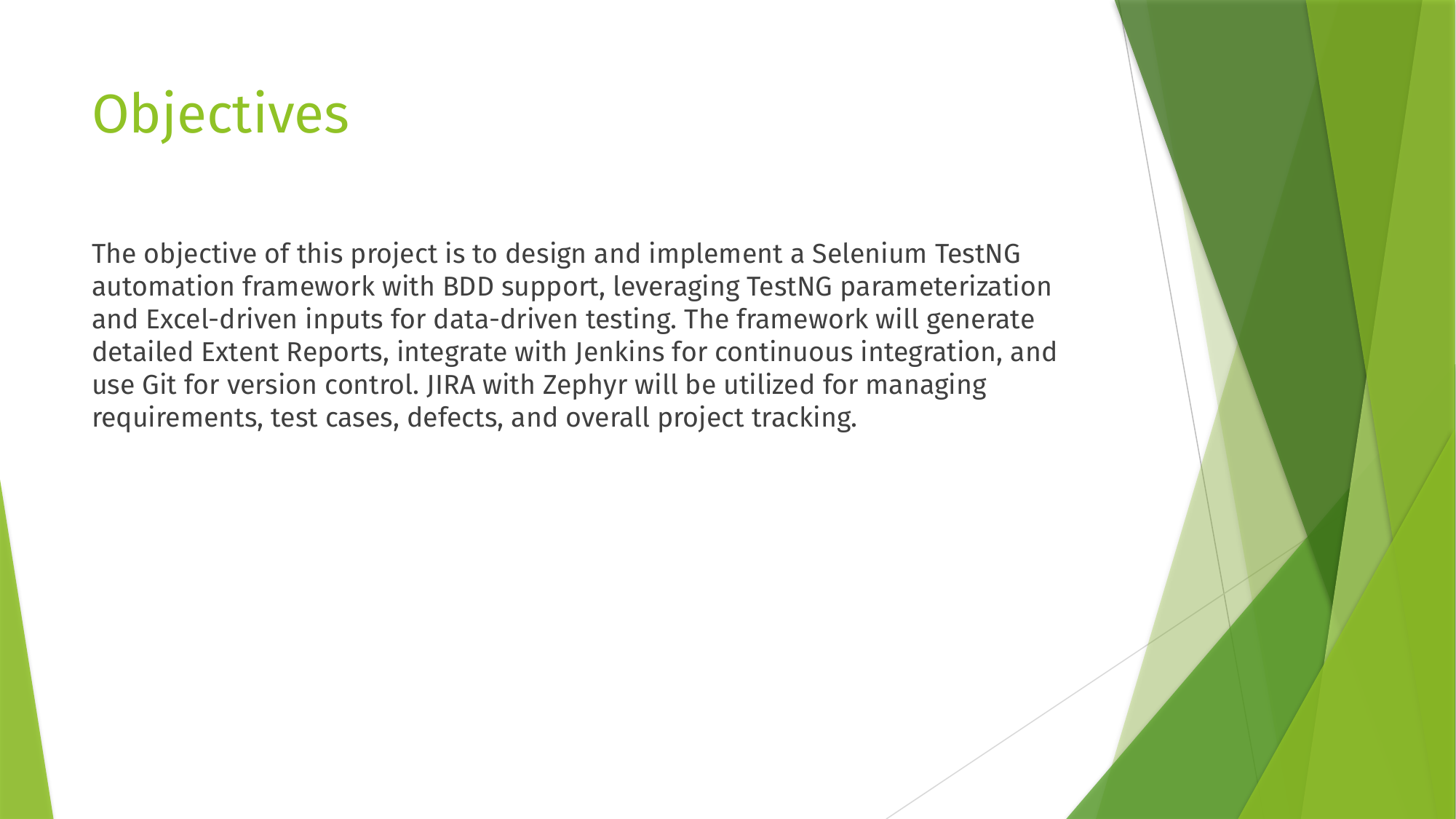

# Objectives
The objective of this project is to design and implement a Selenium TestNG automation framework with BDD support, leveraging TestNG parameterization and Excel-driven inputs for data-driven testing. The framework will generate detailed Extent Reports, integrate with Jenkins for continuous integration, and use Git for version control. JIRA with Zephyr will be utilized for managing requirements, test cases, defects, and overall project tracking.